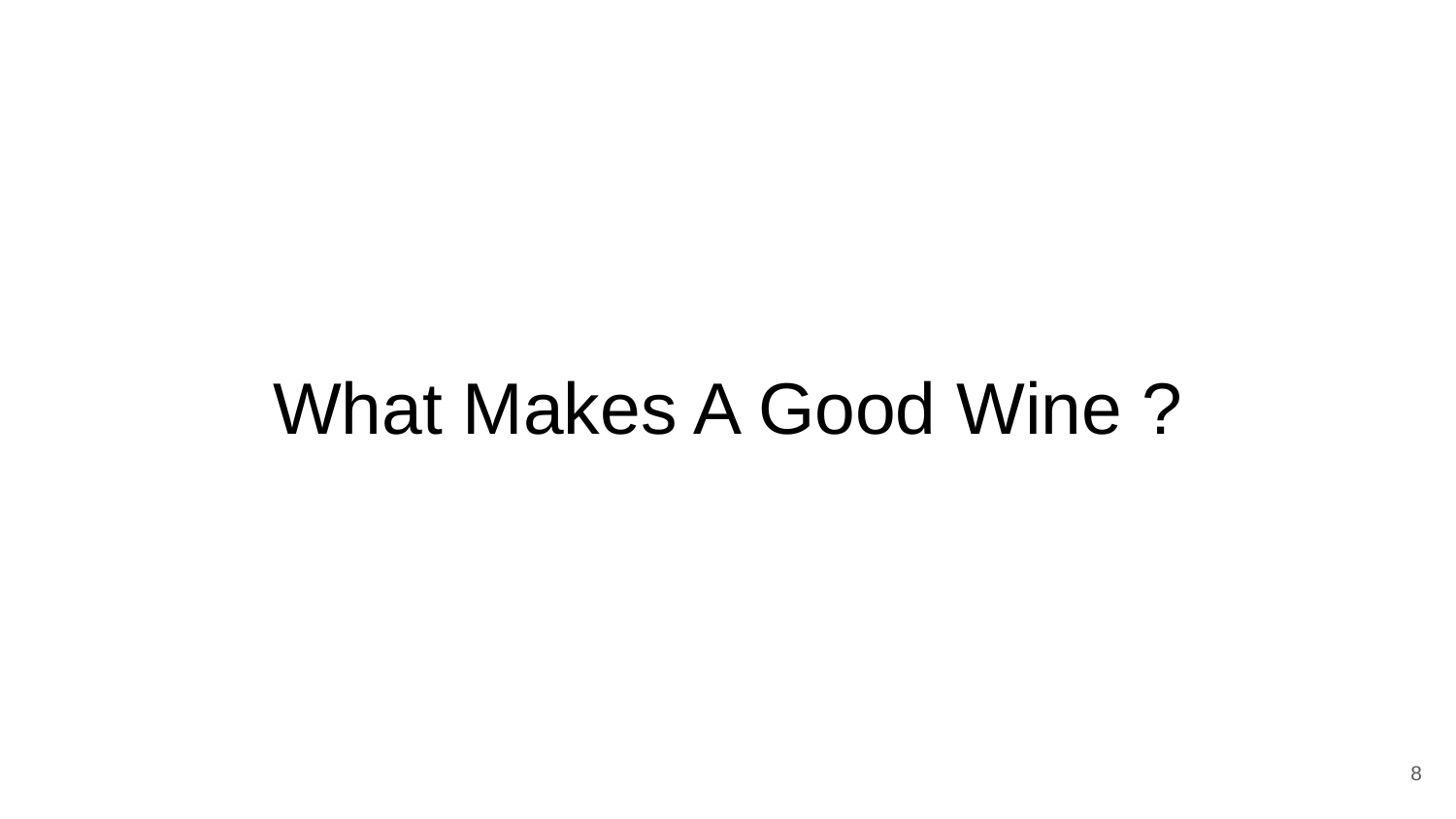

# What Makes A Good Wine ?
8